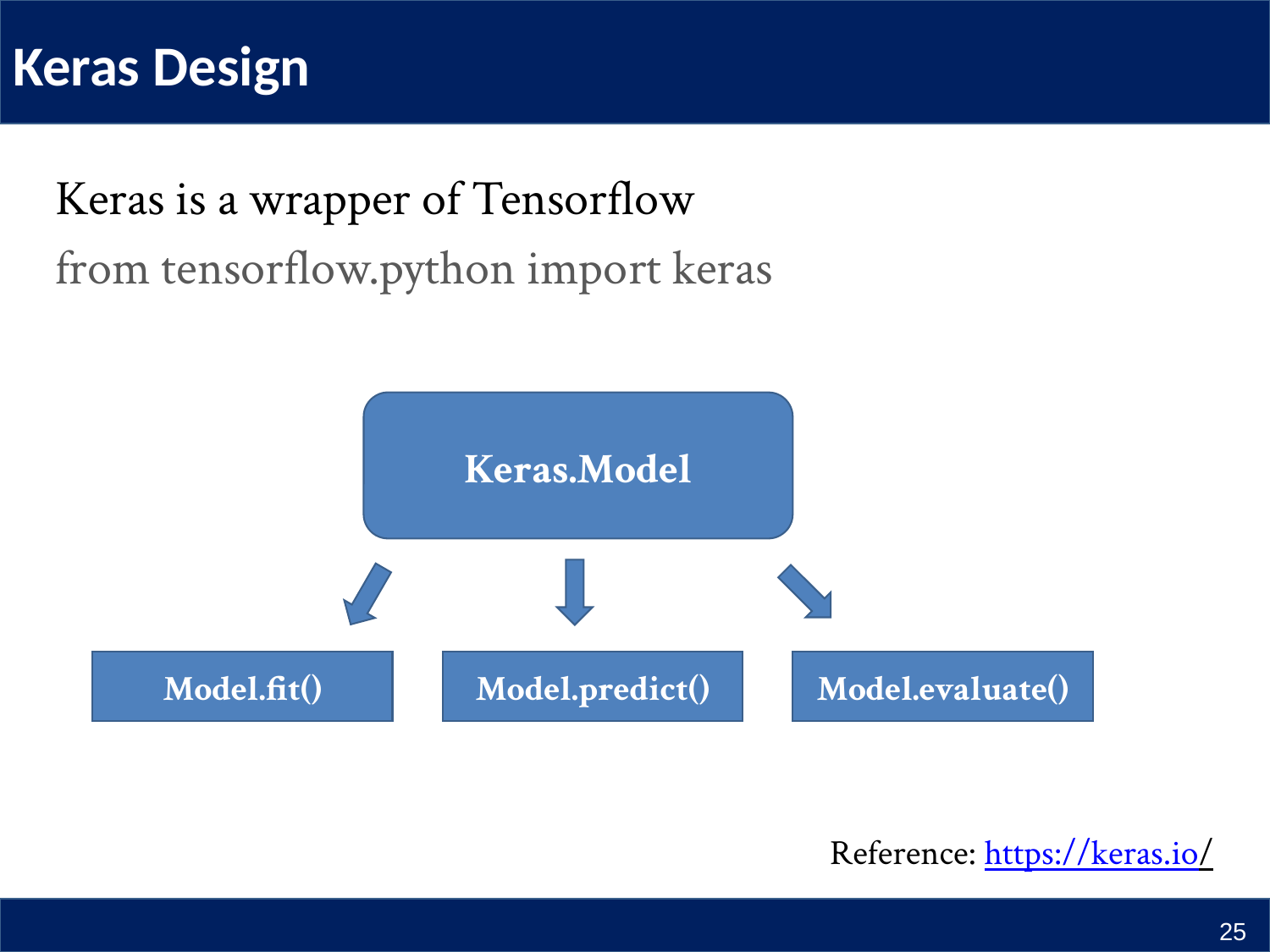

# Keras Design
Keras is a wrapper of Tensorflow
from tensorflow.python import keras
Keras.Model

Model.fit()
Model.predict()
Model.evaluate()
Reference: https://keras.io/
25